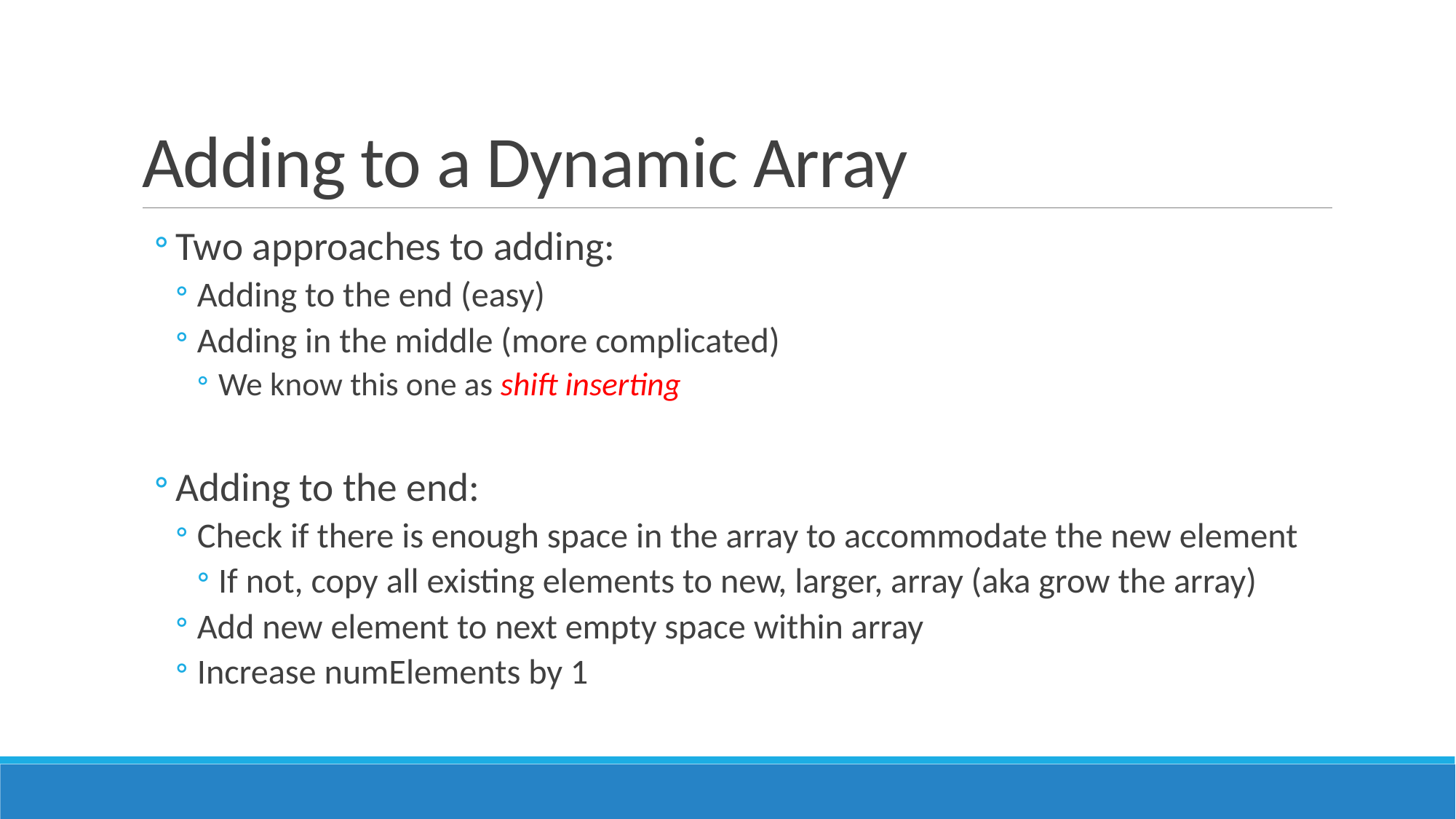

# Adding to a Dynamic Array
Two approaches to adding:
Adding to the end (easy)
Adding in the middle (more complicated)
We know this one as shift inserting

Adding to the end:
Check if there is enough space in the array to accommodate the new element
If not, copy all existing elements to new, larger, array (aka grow the array)
Add new element to next empty space within array
Increase numElements by 1